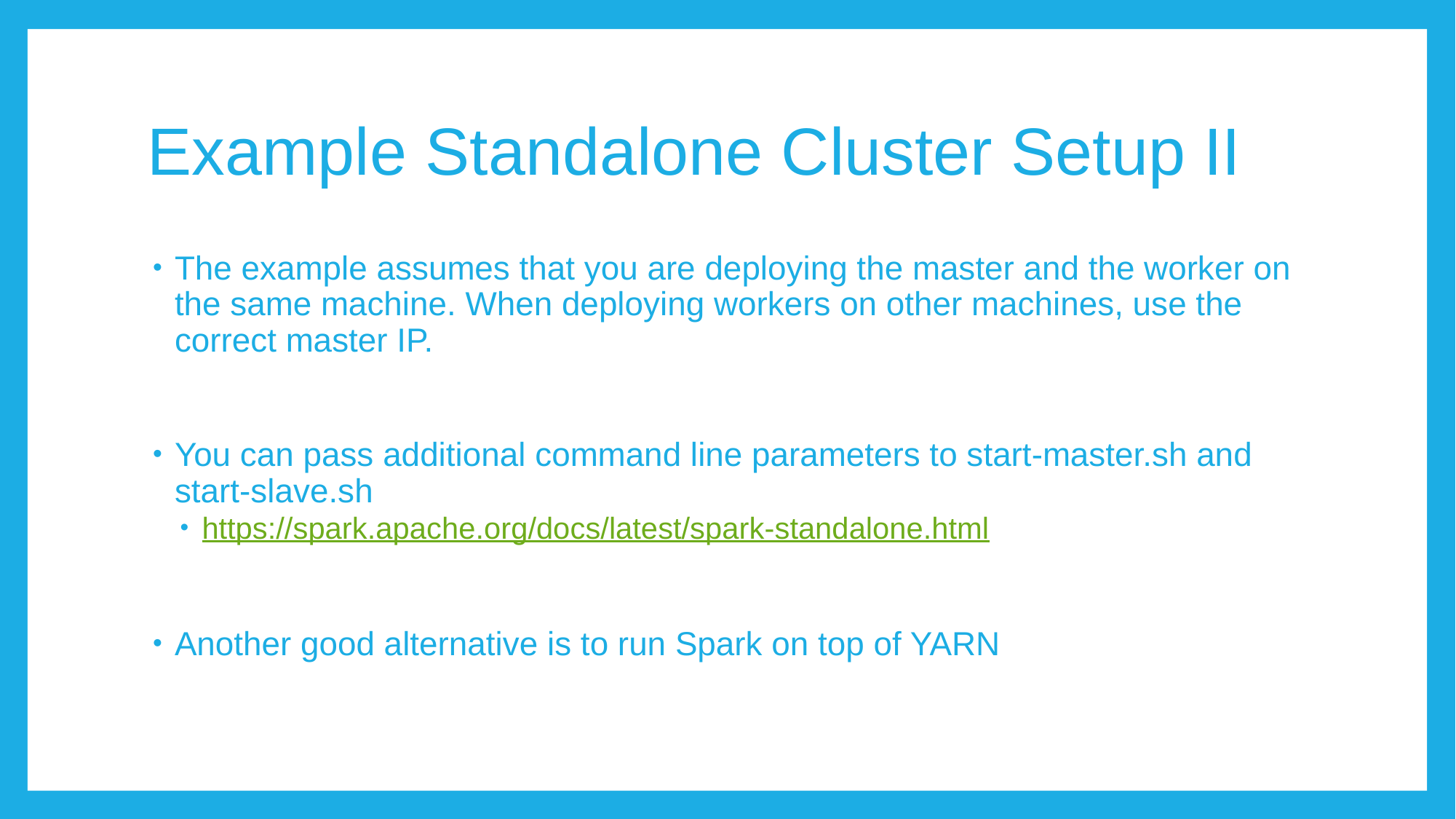

# Example Standalone Cluster Setup II
The example assumes that you are deploying the master and the worker on the same machine. When deploying workers on other machines, use the correct master IP.

You can pass additional command line parameters to start-master.sh and start-slave.sh
https://spark.apache.org/docs/latest/spark-standalone.html

Another good alternative is to run Spark on top of YARN